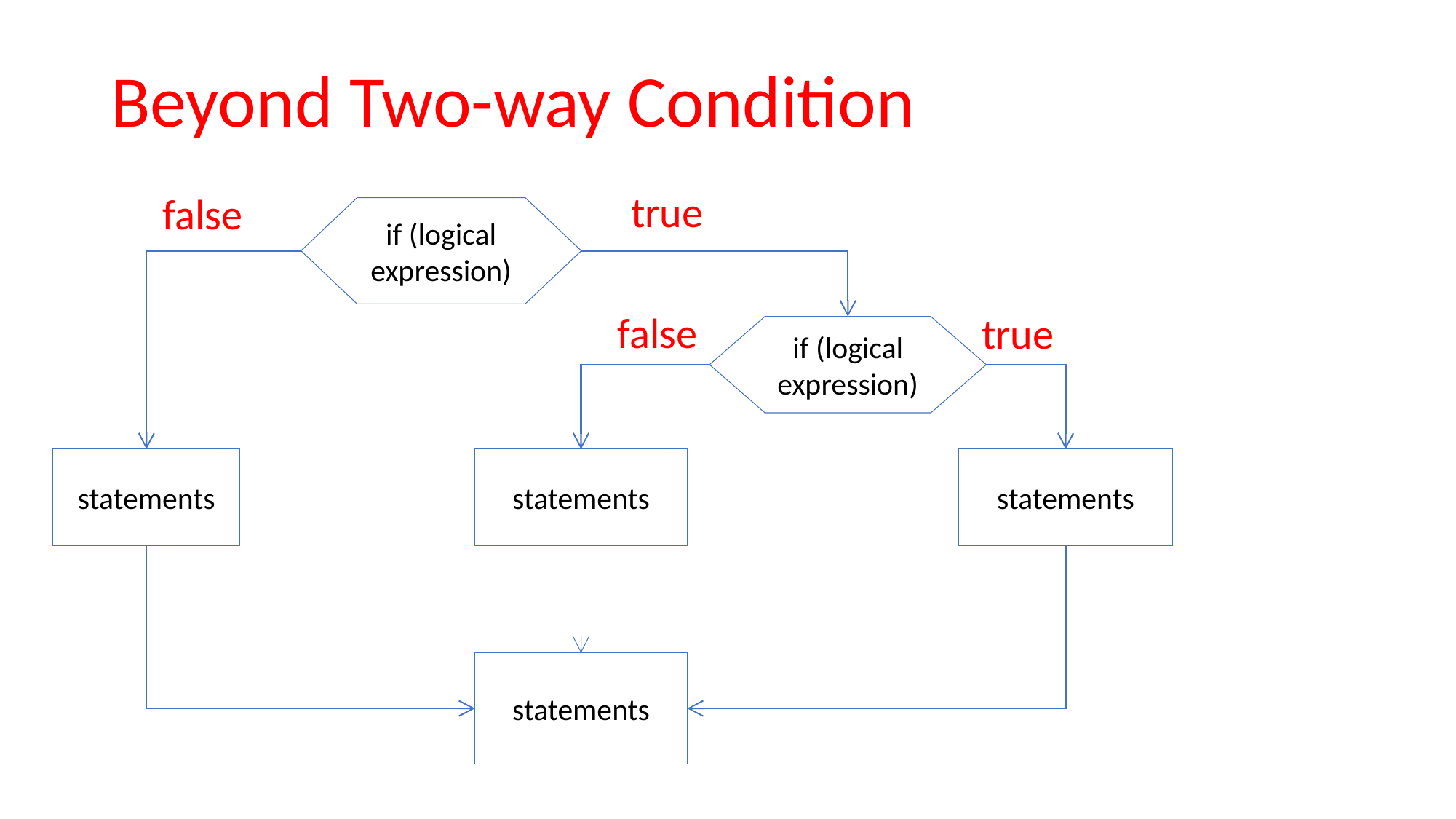

# Beyond Two-way Condition
true
false
if (logical expression)
false
true
if (logical expression)
statements
statements
statements
statements